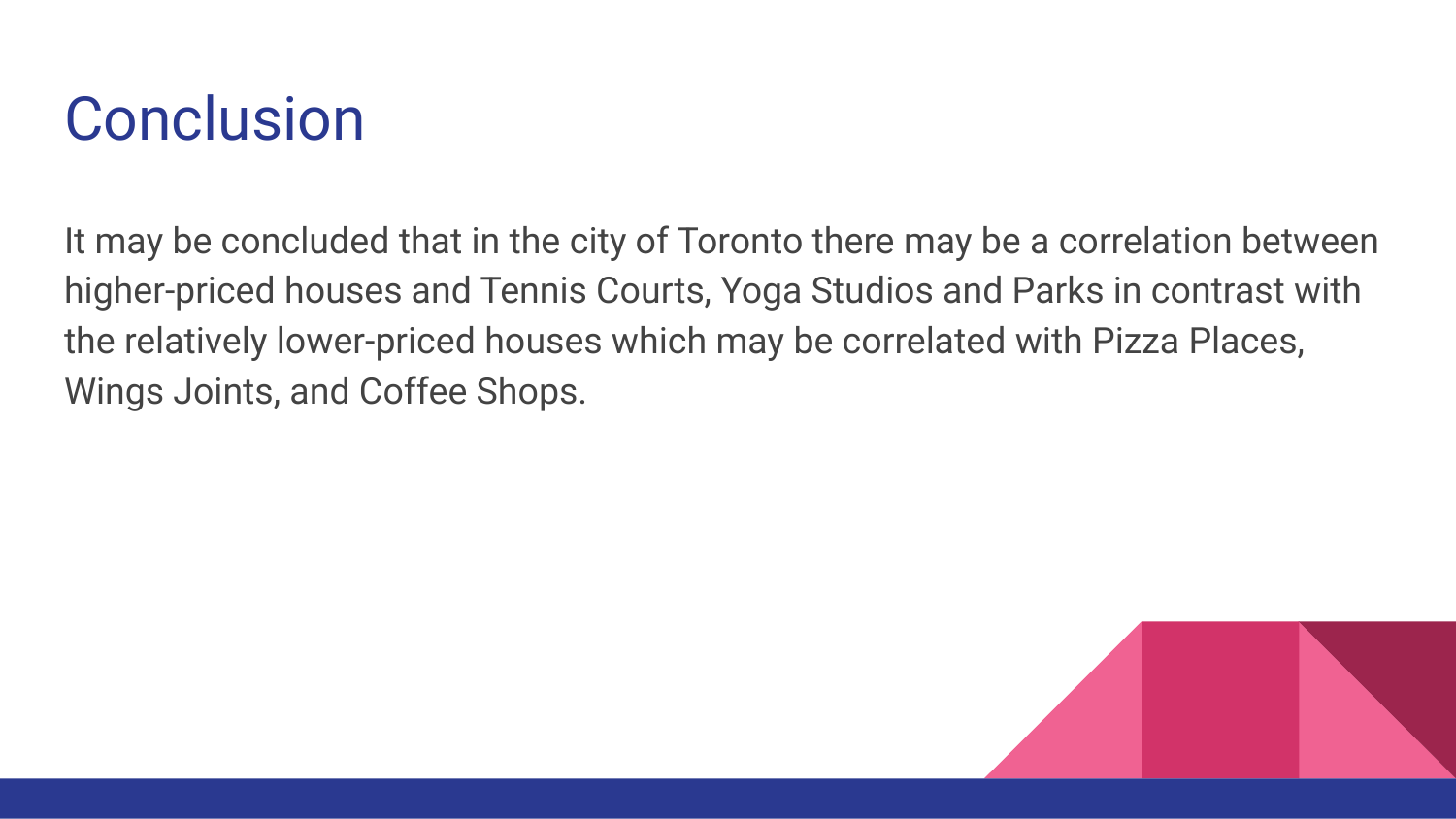

# Conclusion
It may be concluded that in the city of Toronto there may be a correlation between higher-priced houses and Tennis Courts, Yoga Studios and Parks in contrast with the relatively lower-priced houses which may be correlated with Pizza Places, Wings Joints, and Coffee Shops.